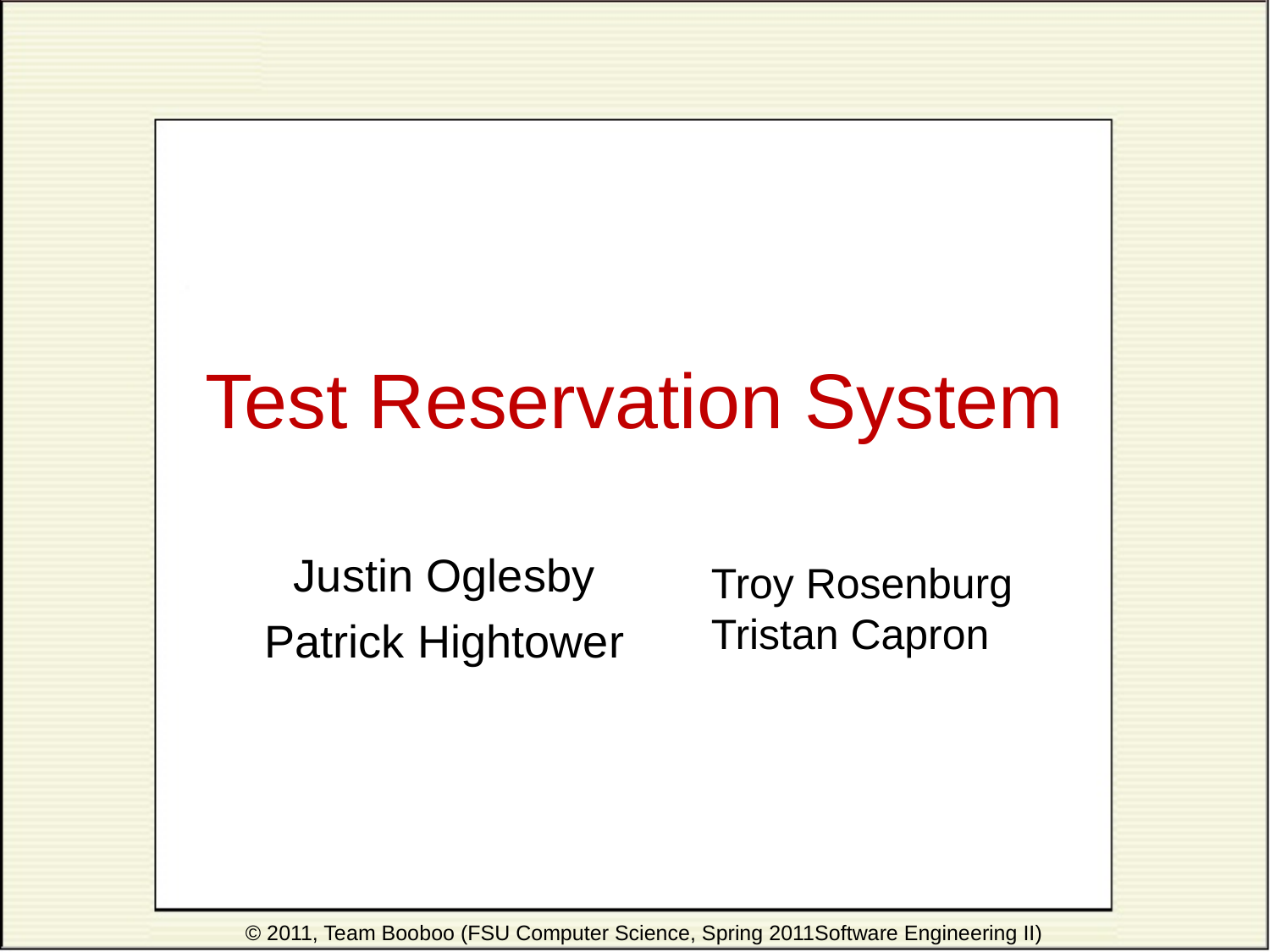

# Test Reservation System
Justin Oglesby
Patrick Hightower
Troy Rosenburg
Tristan Capron
© 2011, Team Booboo (FSU Computer Science, Spring 2011Software Engineering II)